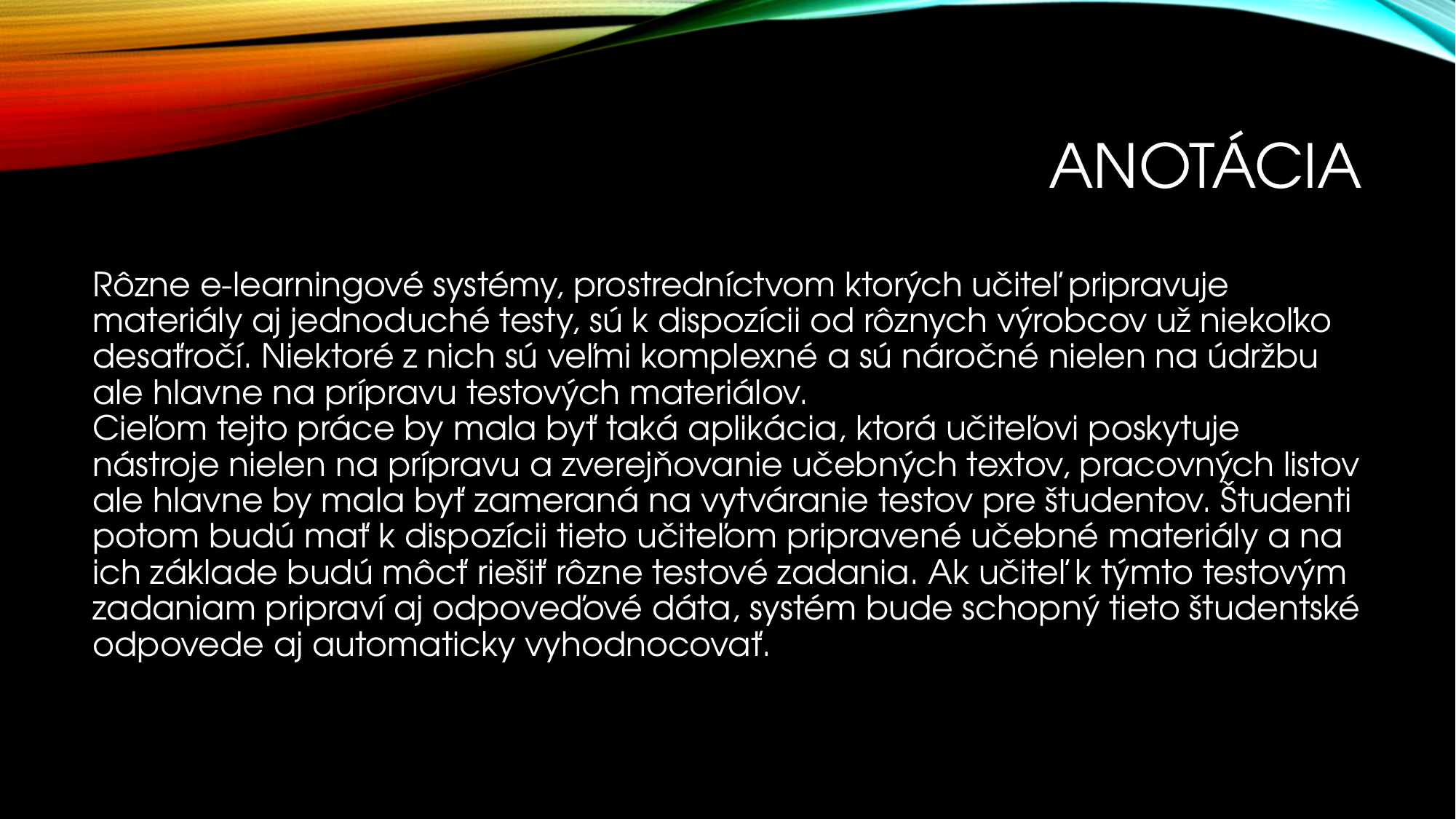

# Anotácia
Rôzne e-learningové systémy, prostredníctvom ktorých učiteľ pripravuje materiály aj jednoduché testy, sú k dispozícii od rôznych výrobcov už niekoľko desaťročí. Niektoré z nich sú veľmi komplexné a sú náročné nielen na údržbu ale hlavne na prípravu testových materiálov.
Cieľom tejto práce by mala byť taká aplikácia, ktorá učiteľovi poskytuje nástroje nielen na prípravu a zverejňovanie učebných textov, pracovných listov ale hlavne by mala byť zameraná na vytváranie testov pre študentov. Študenti potom budú mať k dispozícii tieto učiteľom pripravené učebné materiály a na ich základe budú môcť riešiť rôzne testové zadania. Ak učiteľ k týmto testovým zadaniam pripraví aj odpoveďové dáta, systém bude schopný tieto študentské odpovede aj automaticky vyhodnocovať.